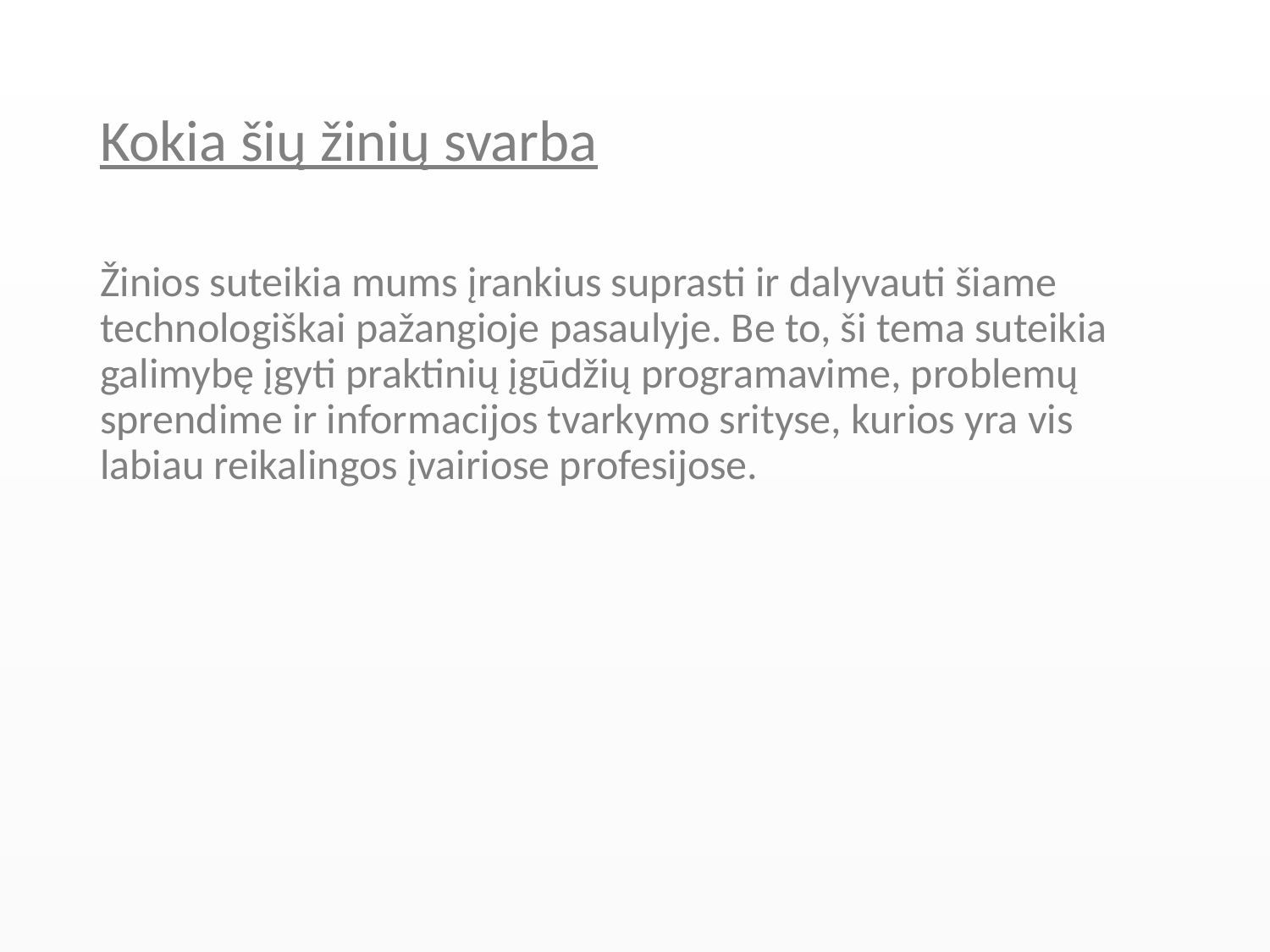

# Kokia šių žinių svarba
Žinios suteikia mums įrankius suprasti ir dalyvauti šiame technologiškai pažangioje pasaulyje. Be to, ši tema suteikia galimybę įgyti praktinių įgūdžių programavime, problemų sprendime ir informacijos tvarkymo srityse, kurios yra vis labiau reikalingos įvairiose profesijose.